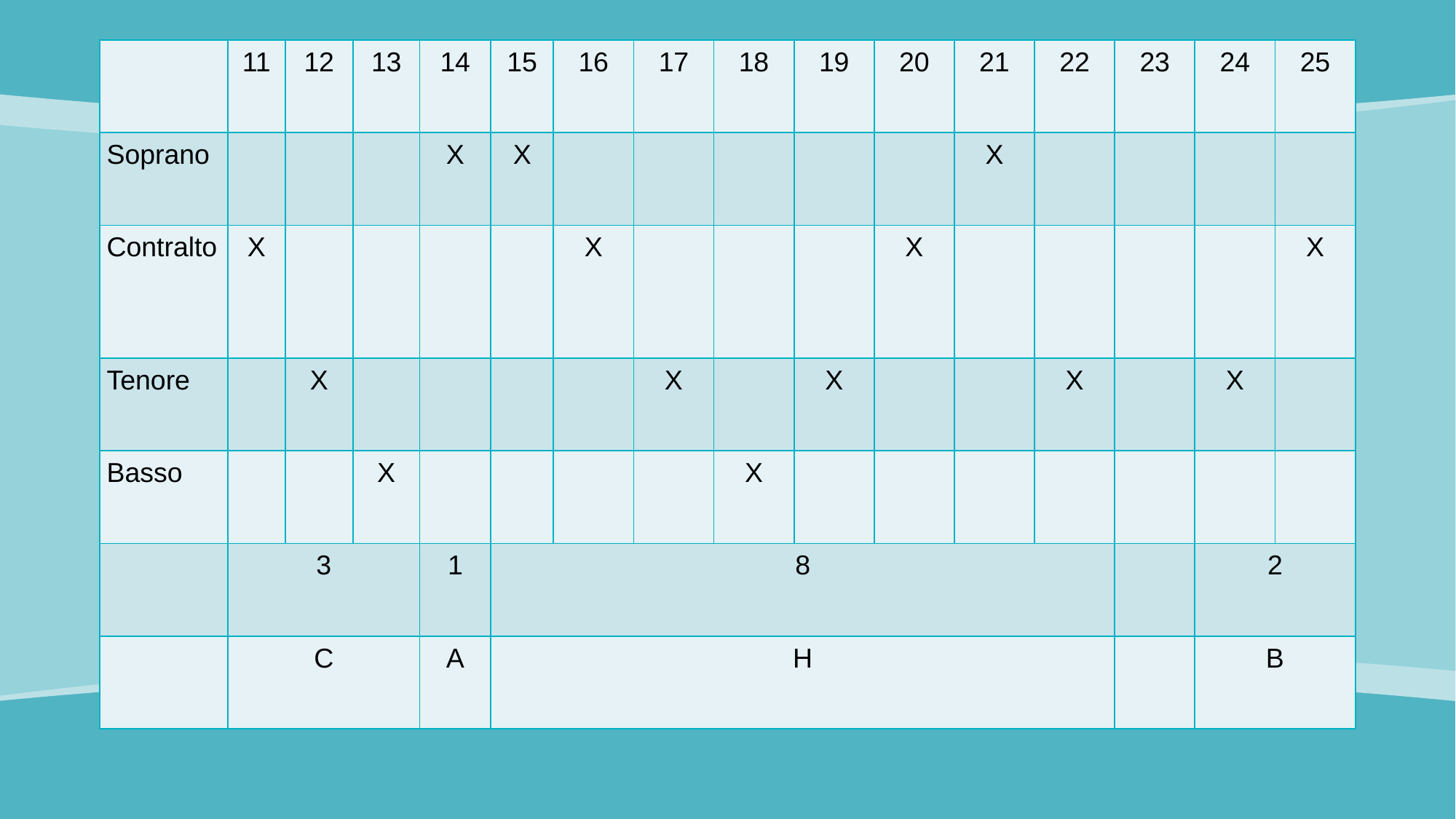

|  | 11 | 12 | 13 | 14 | 15 | 16 | 17 | 18 | 19 | 20 | 21 | 22 | 23 | 24 | 25 |
| --- | --- | --- | --- | --- | --- | --- | --- | --- | --- | --- | --- | --- | --- | --- | --- |
| Soprano |  |  |  | X | X |  |  |  |  |  | X |  |  |  |  |
| Contralto | X |  |  |  |  | X |  |  |  | X |  |  |  |  | X |
| Tenore |  | X |  |  |  |  | X |  | X |  |  | X |  | X |  |
| Basso |  |  | X |  |  |  |  | X |  |  |  |  |  |  |  |
|  | 3 |  |  | 1 | 8 |  |  |  |  |  |  |  |  | 2 |  |
|  | C |  |  | A | H |  |  |  |  |  |  |  |  | B |  |